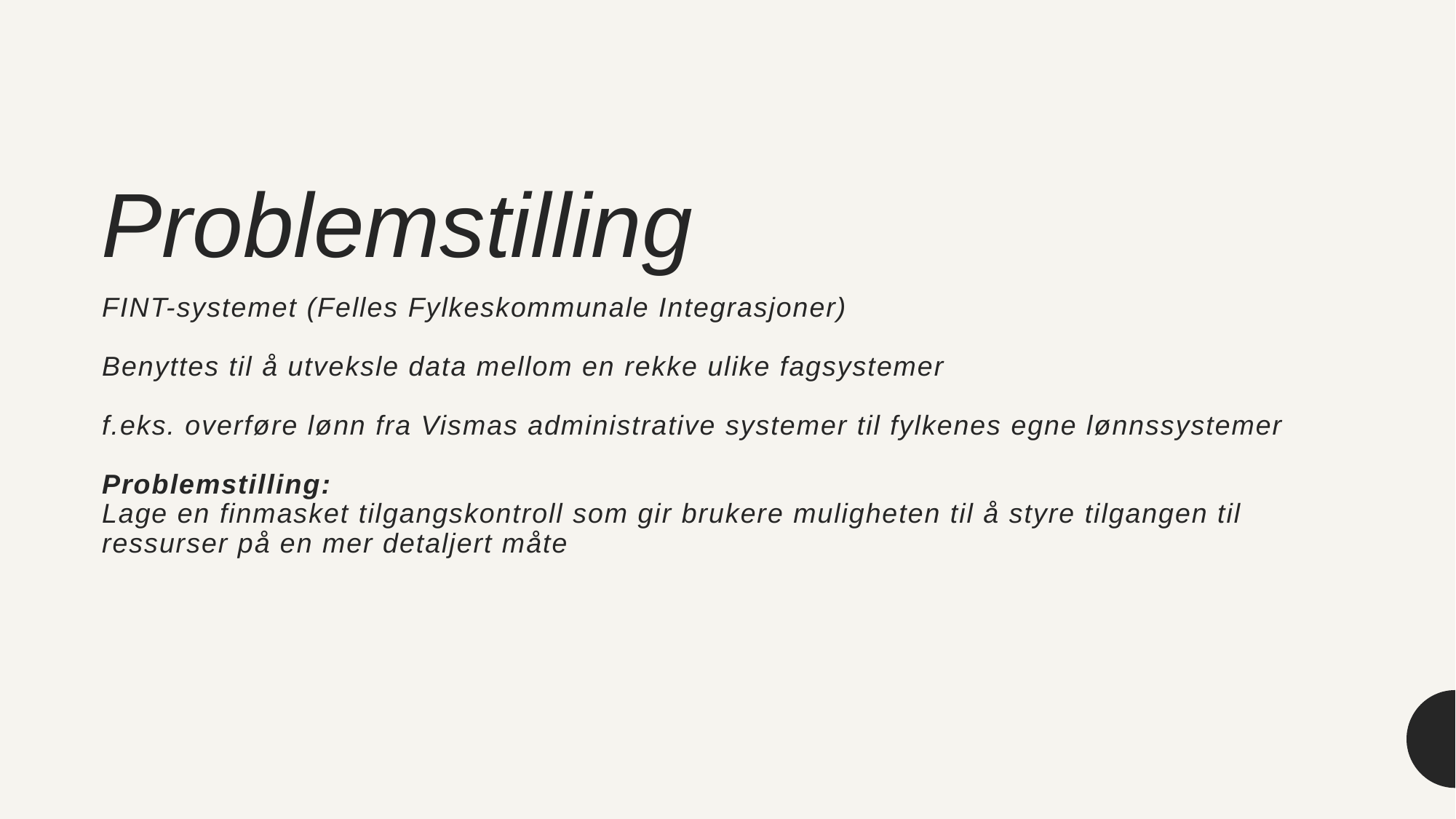

Problemstilling
# FINT-systemet (Felles Fylkeskommunale Integrasjoner) Benyttes til å utveksle data mellom en rekke ulike fagsystemer f.eks. overføre lønn fra Vismas administrative systemer til fylkenes egne lønnssystemer Problemstilling: Lage en finmasket tilgangskontroll som gir brukere muligheten til å styre tilgangen til ressurser på en mer detaljert måte